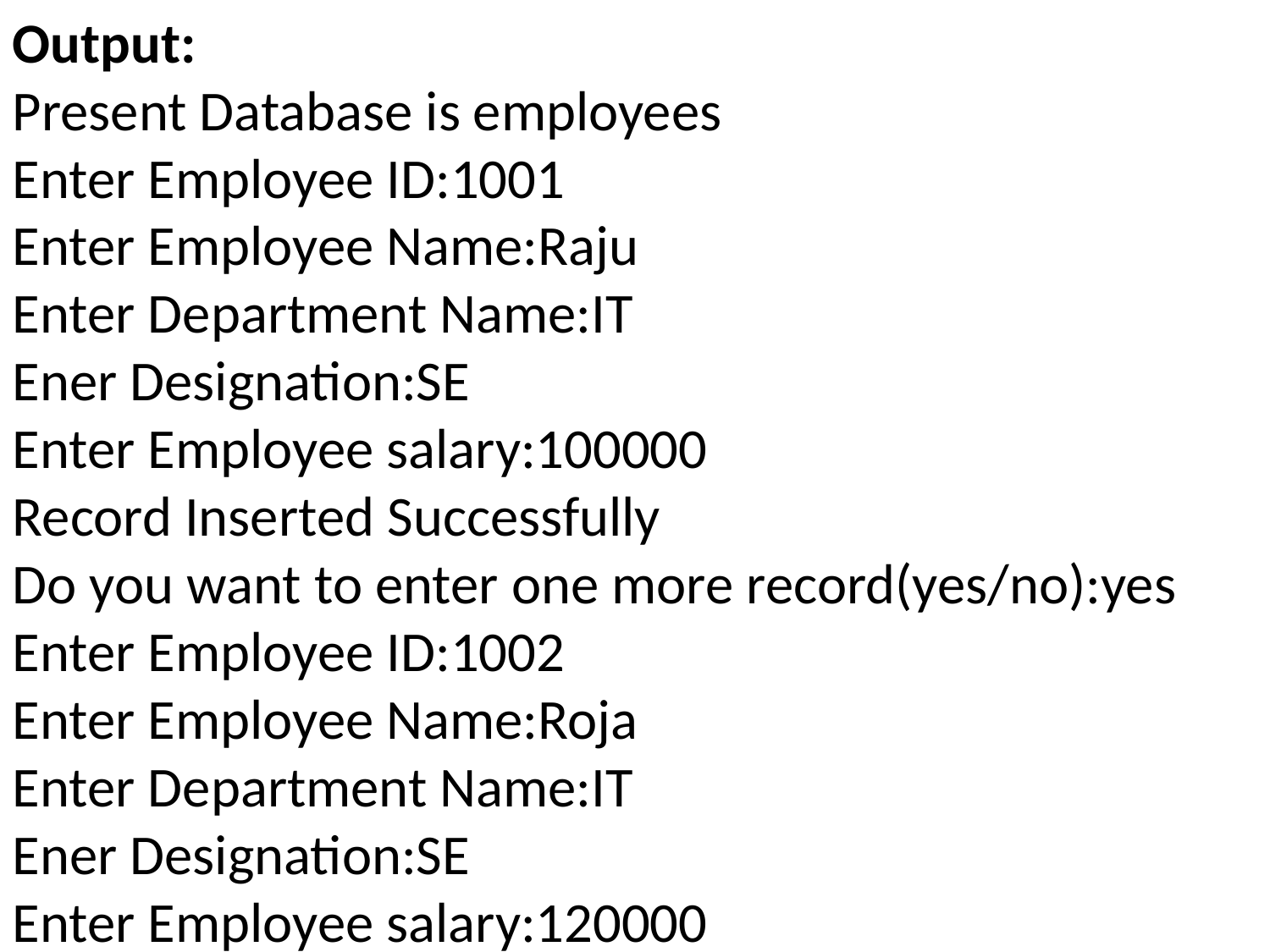

Output:
Present Database is employees
Enter Employee ID:1001
Enter Employee Name:Raju
Enter Department Name:IT
Ener Designation:SE
Enter Employee salary:100000
Record Inserted Successfully
Do you want to enter one more record(yes/no):yes
Enter Employee ID:1002
Enter Employee Name:Roja
Enter Department Name:IT
Ener Designation:SE
Enter Employee salary:120000